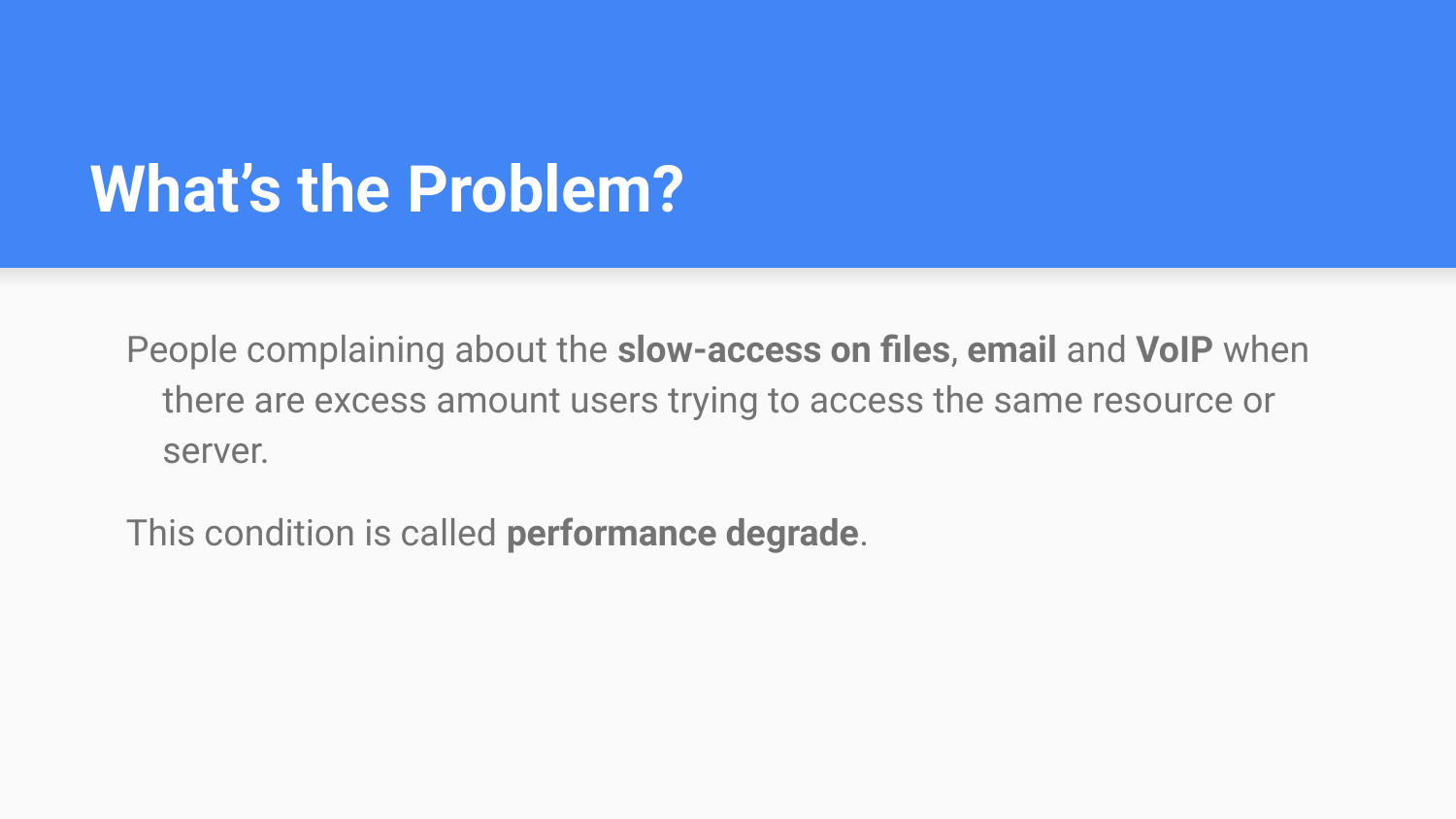

# What’s the Problem?
People complaining about the slow-access on files, email and VoIP when there are excess amount users trying to access the same resource or server.
This condition is called performance degrade.